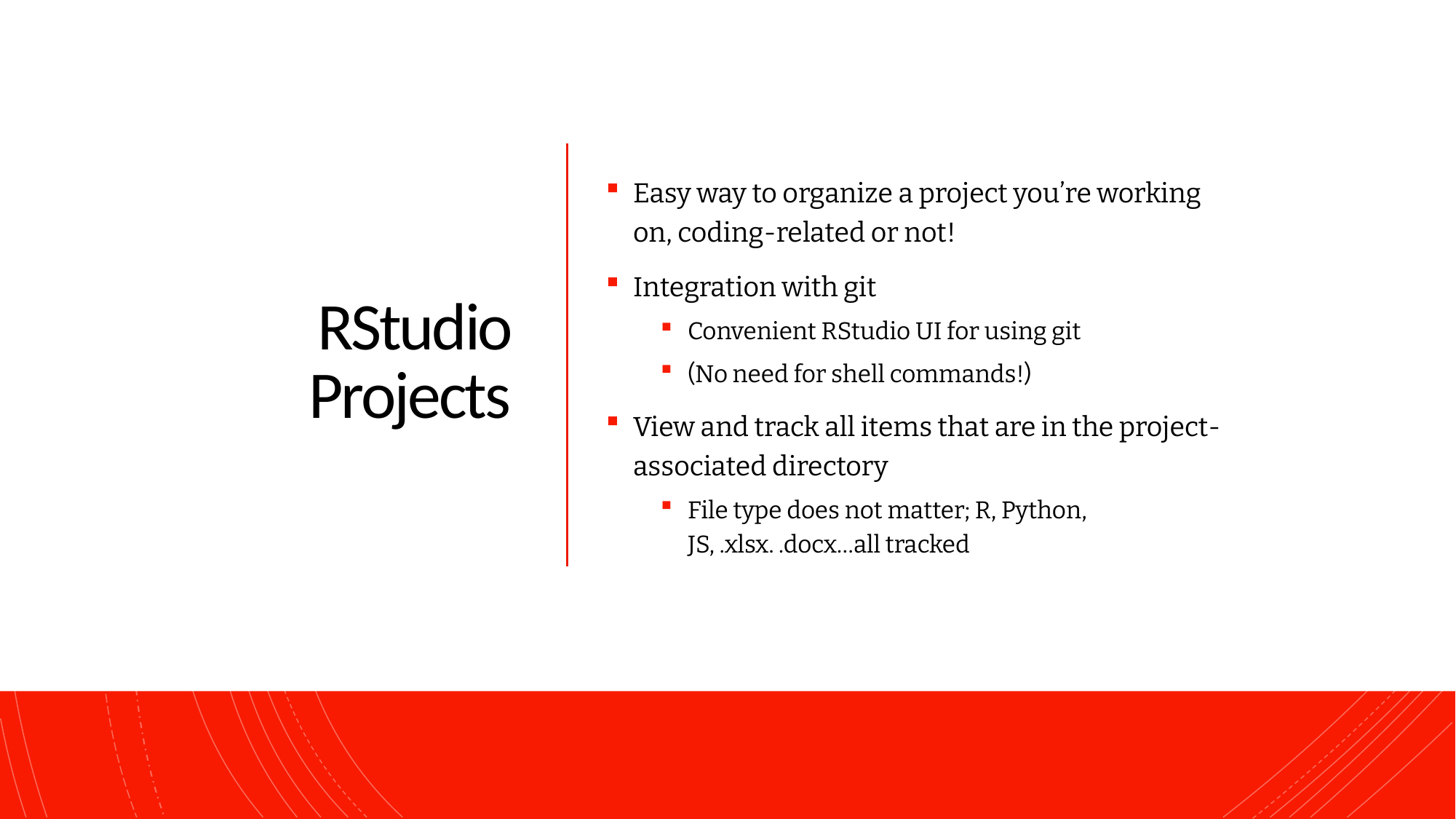

13
# RStudio Projects
Easy way to organize a project you’re working on, coding-related or not!
Integration with git
Convenient RStudio UI for using git
(No need for shell commands!)
View and track all items that are in the project-associated directory
File type does not matter; R, Python, JS, .xlsx. .docx…all tracked